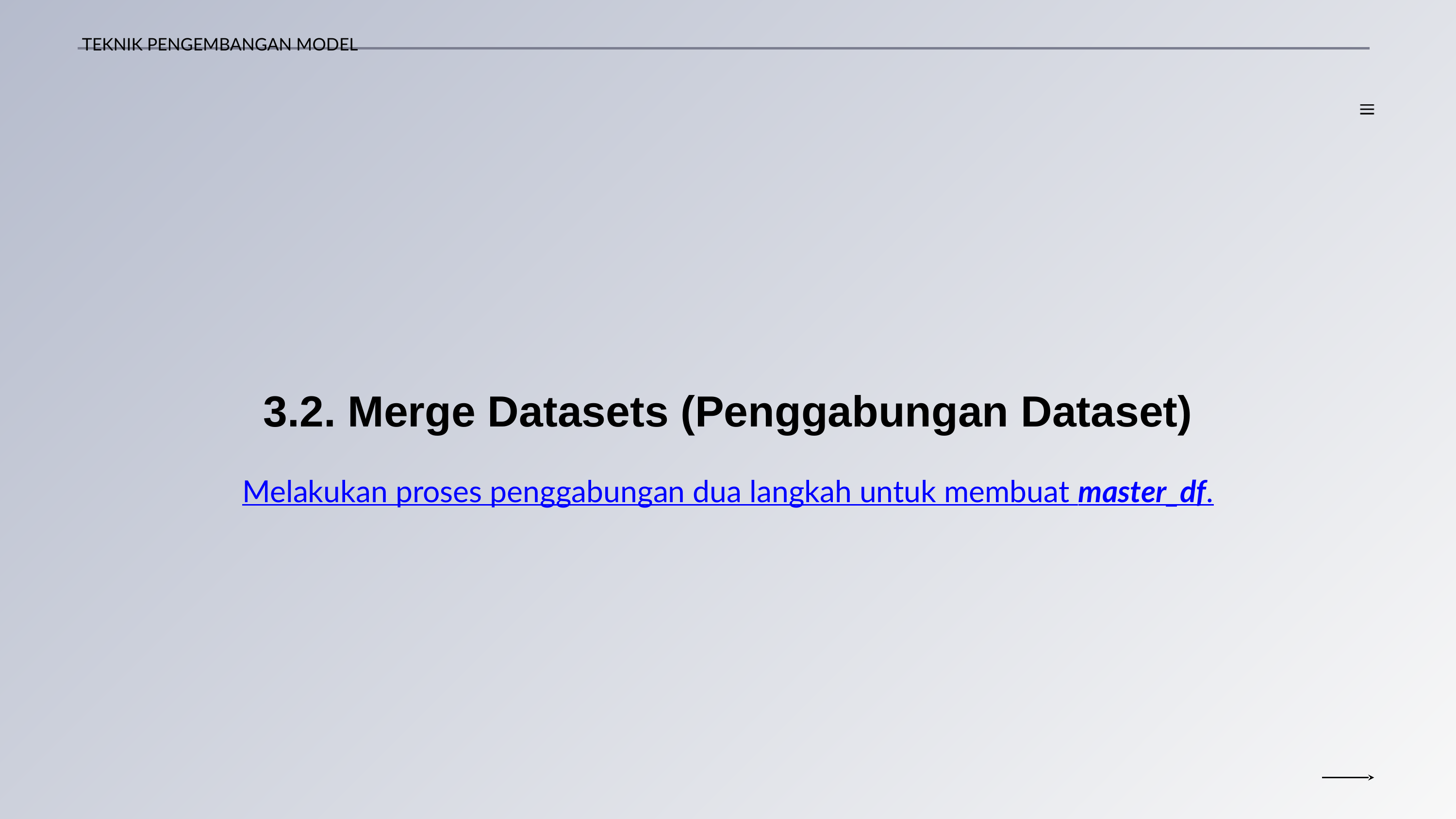

TEKNIK PENGEMBANGAN MODEL

3.2. Merge Datasets (Penggabungan Dataset)

Melakukan proses penggabungan dua langkah untuk membuat master_df.